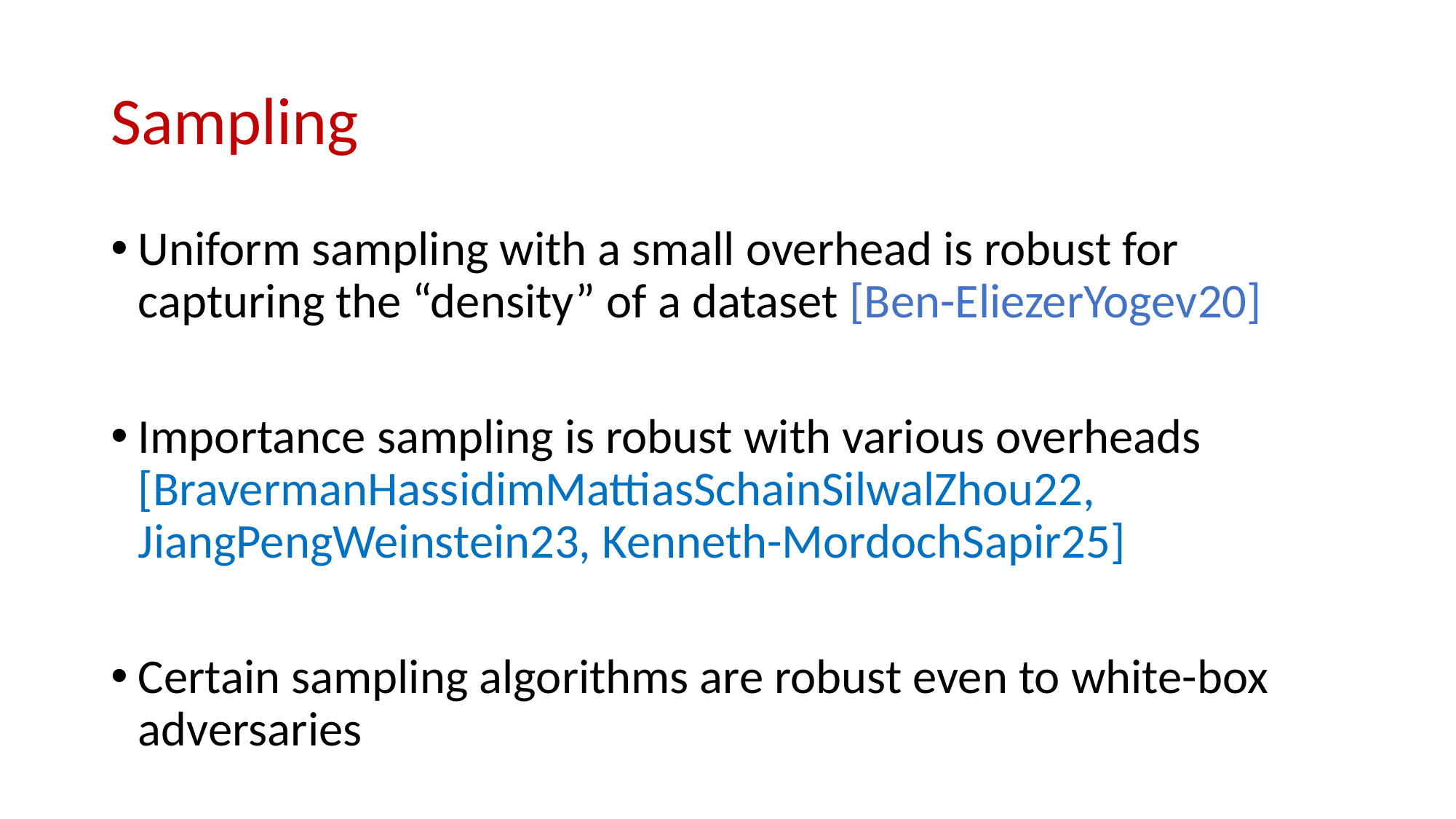

# Sampling
Uniform sampling with a small overhead is robust for capturing the “density” of a dataset [Ben-EliezerYogev20]

Importance sampling is robust with various overheads [BravermanHassidimMattiasSchainSilwalZhou22, JiangPengWeinstein23, Kenneth-MordochSapir25]

Certain sampling algorithms are robust even to white-box adversaries